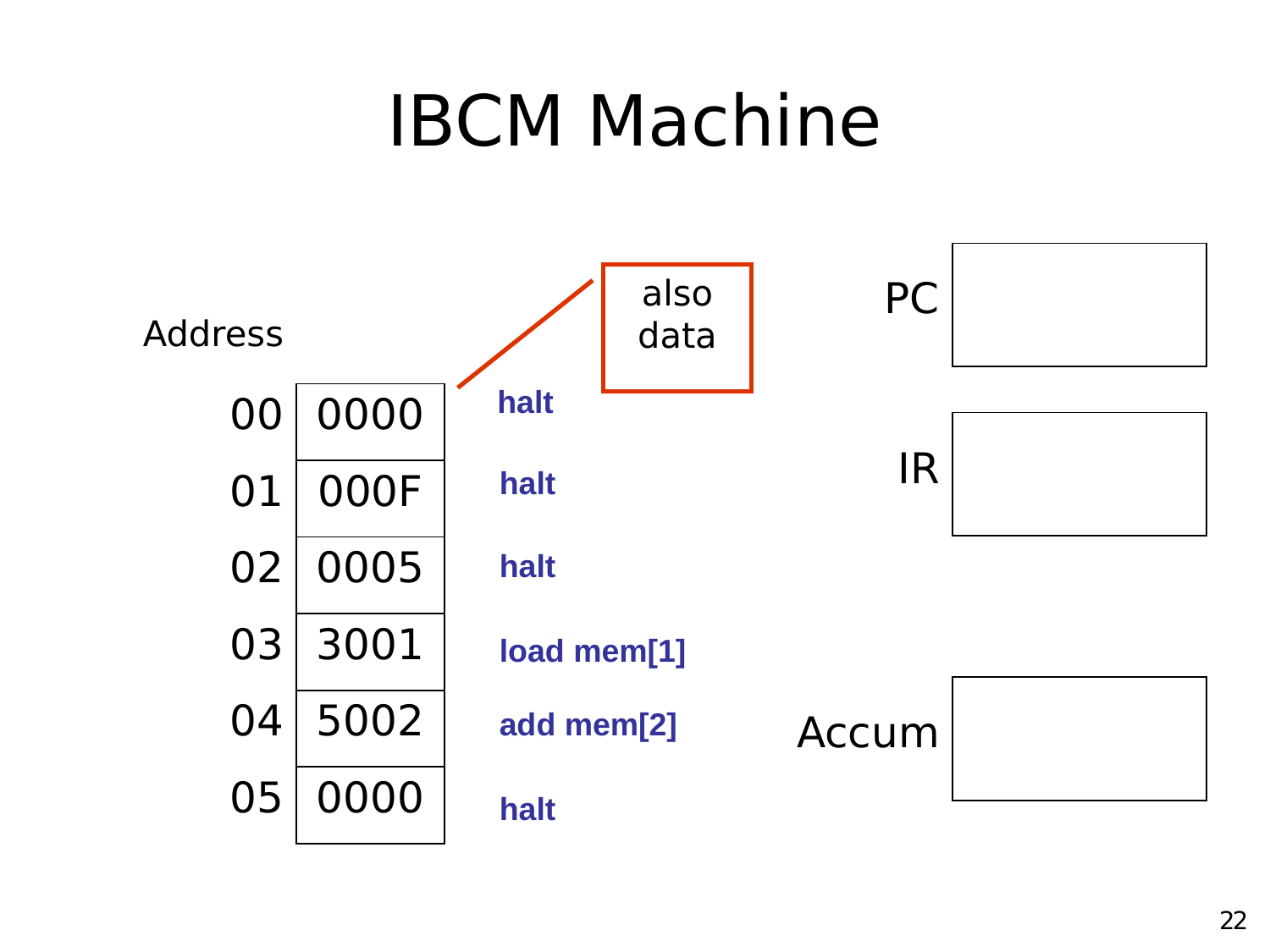

# IBCM Machine
| PC |  |
| --- | --- |
also data
| Address |  |
| --- | --- |
| 00 | 0000 |
| 01 | 000F |
| 02 | 0005 |
| 03 | 3001 |
| 04 | 5002 |
| 05 | 0000 |
halt
| IR |  |
| --- | --- |
halt
halt
load mem[1]
| Accum |  |
| --- | --- |
add mem[2]
halt